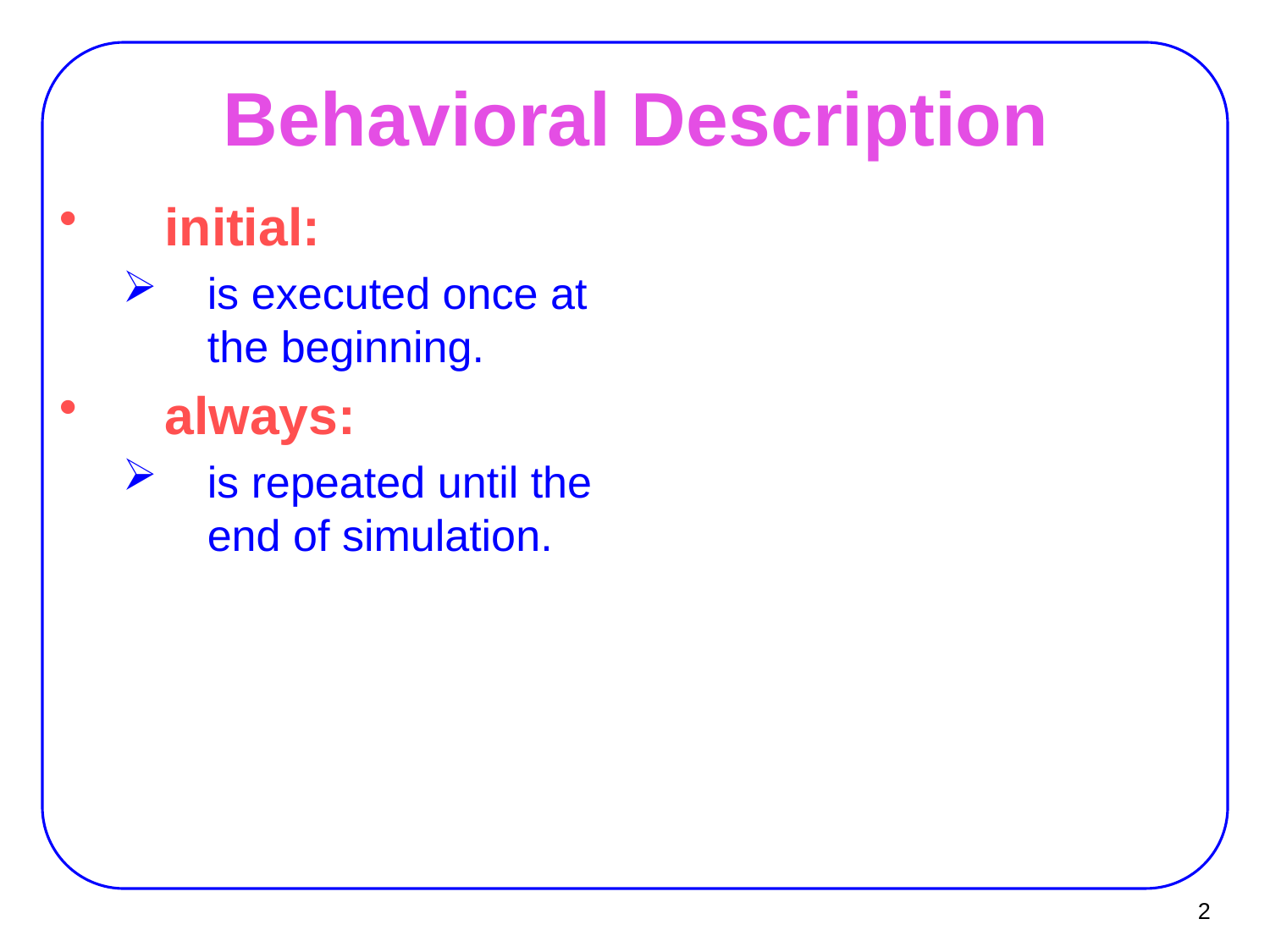

# Behavioral Description
initial:
is executed once at the beginning.
always:
is repeated until the end of simulation.

2